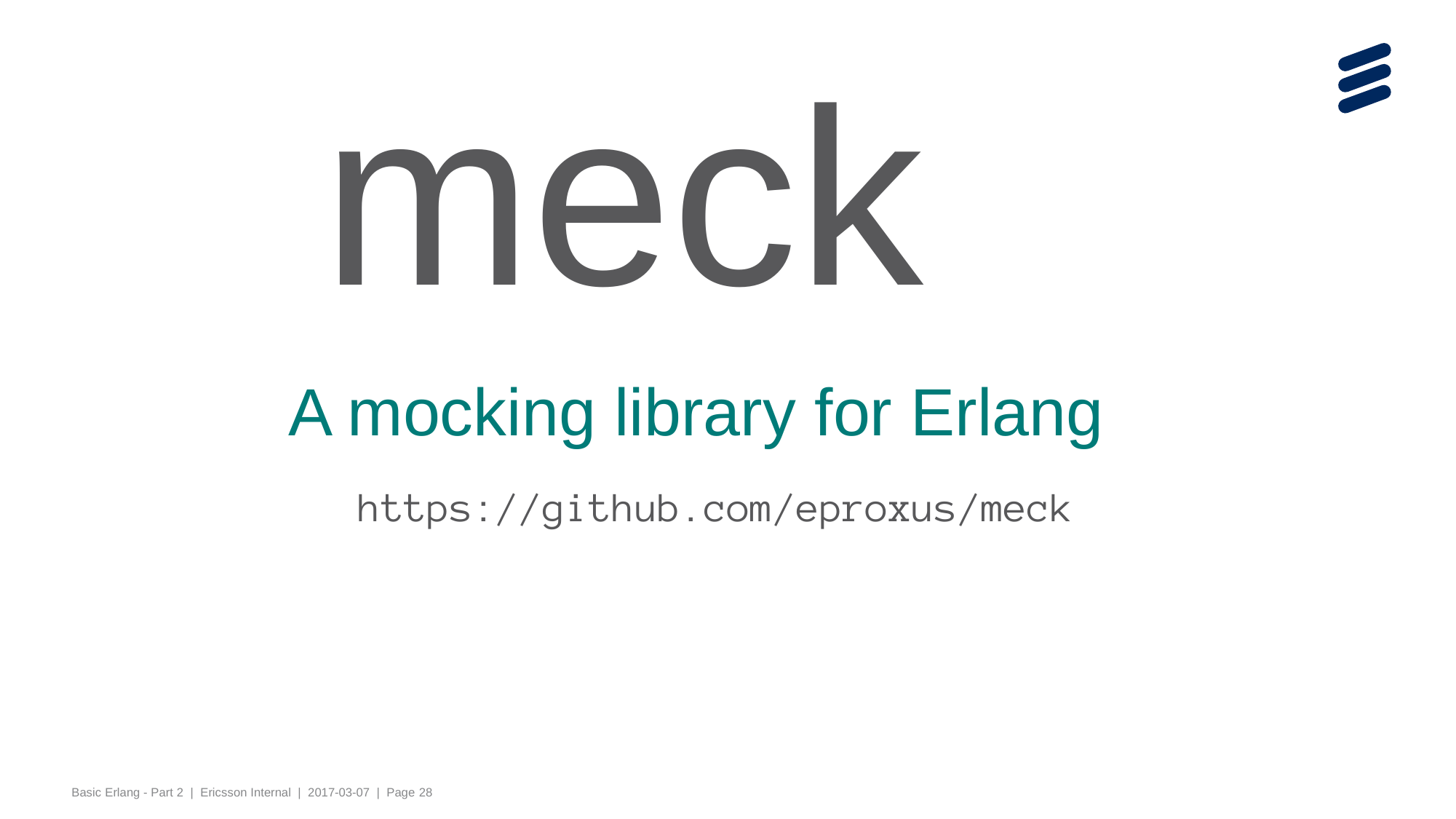

# meck
A mocking library for Erlang
https://github.com/eproxus/meck